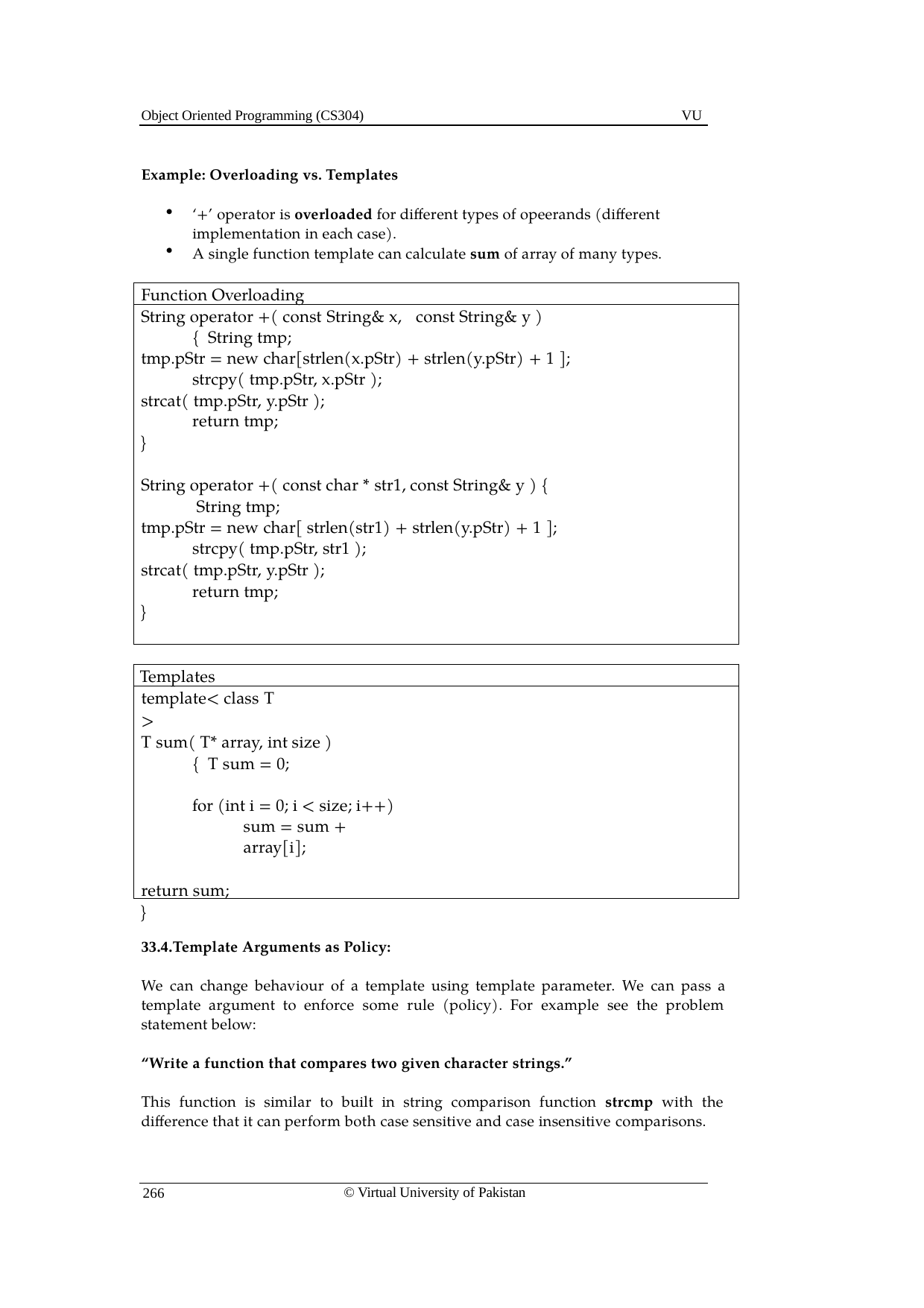

Object Oriented Programming (CS304)
VU

Example: Overloading vs. Templates

‘+’ operator is overloaded for different types of opeerands (different  implementation in each case).
A single function template can calculate sum of array of many types.

Function Overloading
String operator +( const String& x,	const String& y ) {  String tmp;
tmp.pStr = new char[strlen(x.pStr) + strlen(y.pStr) + 1 ];  strcpy( tmp.pStr, x.pStr );
strcat( tmp.pStr, y.pStr );  return tmp;
}

String operator +( const char * str1, const String& y ) {  String tmp;
tmp.pStr = new char[ strlen(str1) + strlen(y.pStr) + 1 ];  strcpy( tmp.pStr, str1 );
strcat( tmp.pStr, y.pStr );  return tmp;
}

Templates  template< class T >
T sum( T* array, int size ) {  T sum = 0;

for (int i = 0; i < size; i++)  sum = sum + array[i];

return sum;
}

33.4.Template Arguments as Policy:

We can change behaviour of a template using template parameter. We can pass a  template argument to enforce some rule (policy). For example see the problem  statement below:

“Write a function that compares two given character strings.”

This function is similar to built in string comparison function strcmp with the  difference that it can perform both case sensitive and case insensitive comparisons.
© Virtual University of Pakistan

266